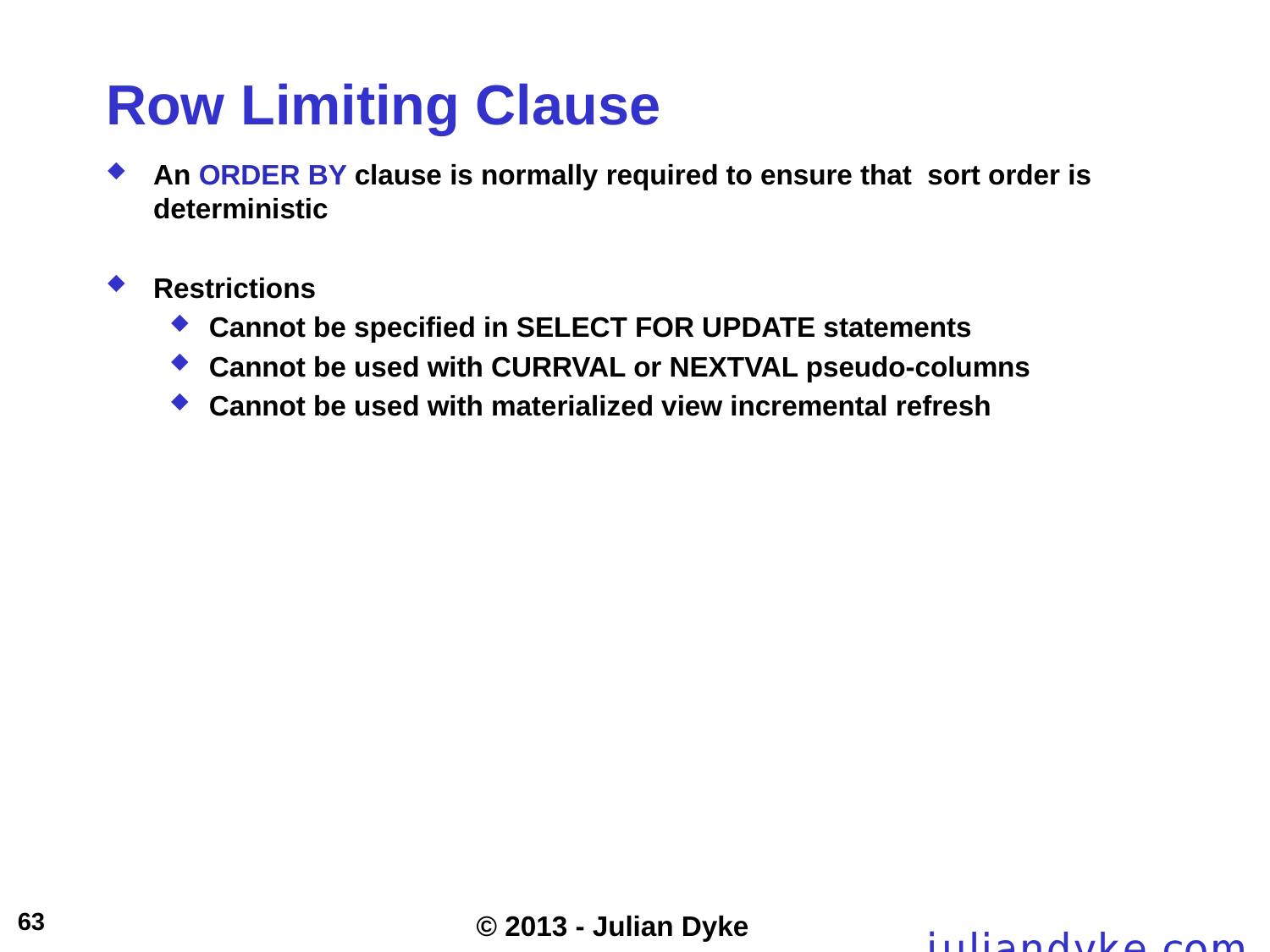

# Row Limiting Clause
An ORDER BY clause is normally required to ensure that  sort order is deterministic

Restrictions
Cannot be specified in SELECT FOR UPDATE statements
Cannot be used with CURRVAL or NEXTVAL pseudo-columns
Cannot be used with materialized view incremental refresh